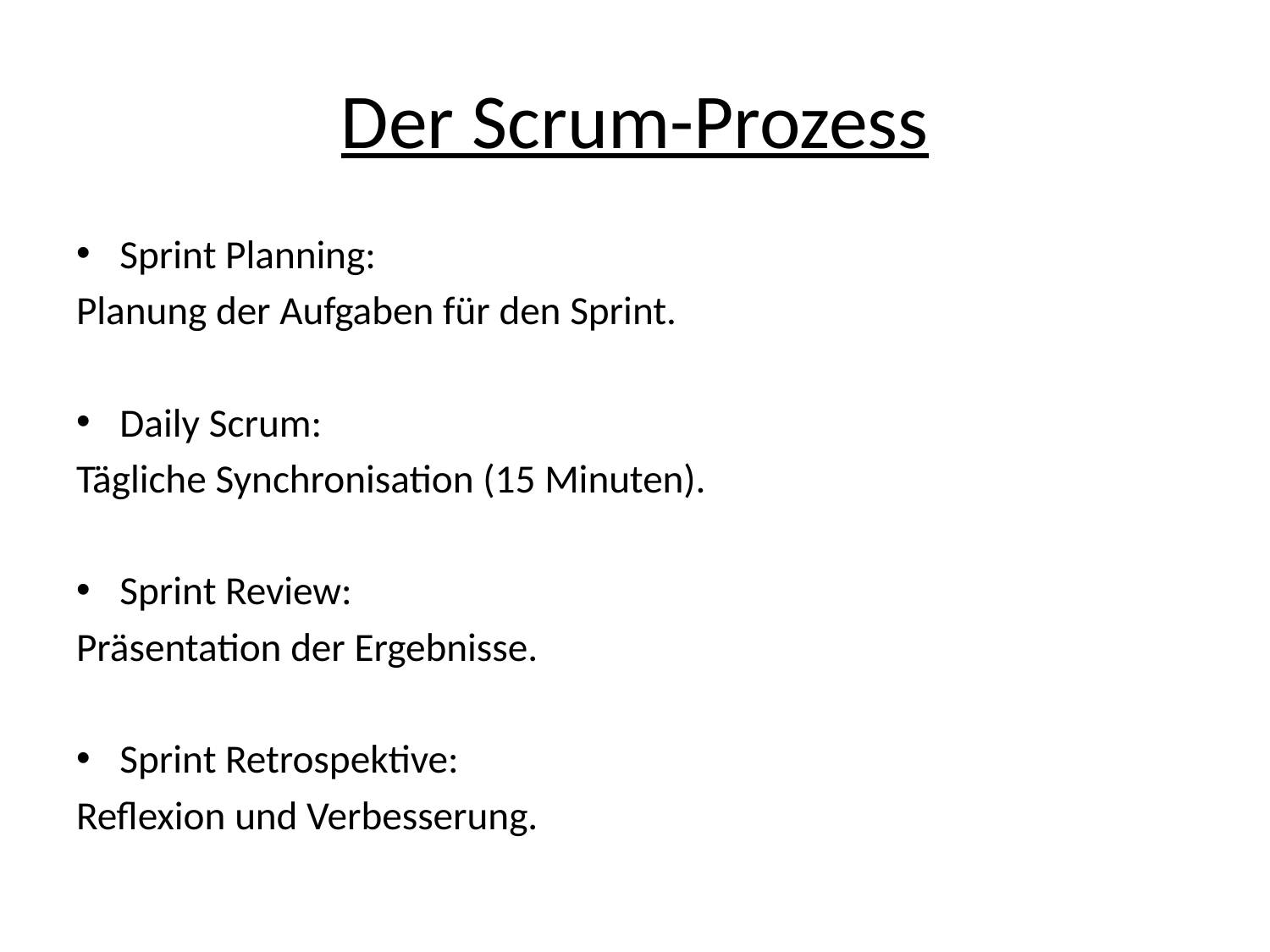

# Der Scrum-Prozess
Sprint Planning:
Planung der Aufgaben für den Sprint.

Daily Scrum:
Tägliche Synchronisation (15 Minuten).

Sprint Review:
Präsentation der Ergebnisse.

Sprint Retrospektive:
Reflexion und Verbesserung.